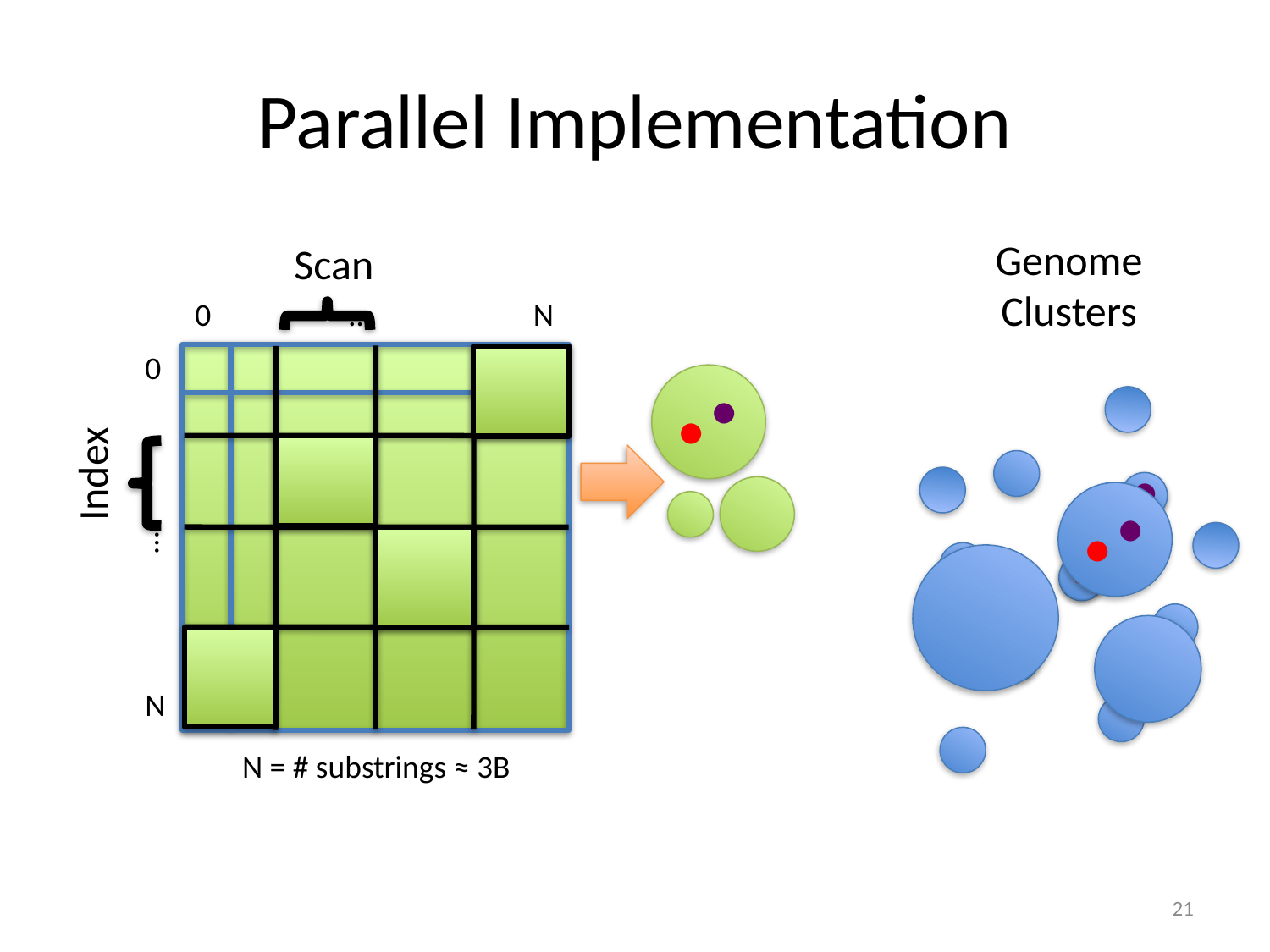

# Parallel Implementation
Scan
Genome Clusters
.
.

0
…
N
.

0

.
.

Index
.

…

N

N = # substrings ≈ 3B
21